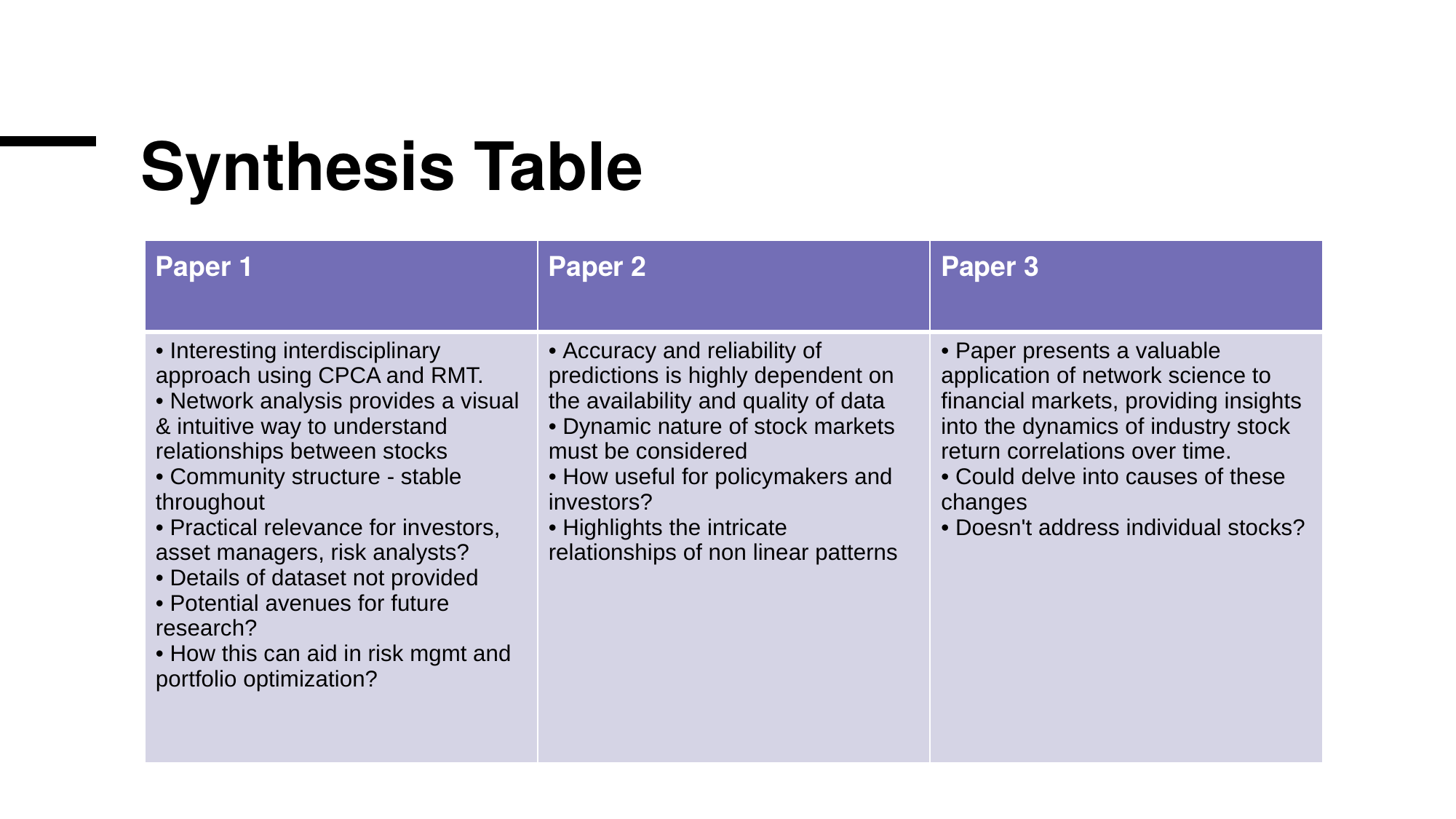

# Synthesis Table
| Paper 1 | Paper 2 | Paper 3 |
| --- | --- | --- |
| • Interesting interdisciplinary approach using CPCA and RMT.  • Network analysis provides a visual & intuitive way to understand relationships between stocks  • Community structure - stable throughout  • Practical relevance for investors, asset managers, risk analysts?  • Details of dataset not provided  • Potential avenues for future research?  • How this can aid in risk mgmt and portfolio optimization? | • Accuracy and reliability of predictions is highly dependent on the availability and quality of data • Dynamic nature of stock markets must be considered  • How useful for policymakers and investors?  • Highlights the intricate relationships of non linear patterns | • Paper presents a valuable application of network science to financial markets, providing insights into the dynamics of industry stock return correlations over time.  • Could delve into causes of these changes  • Doesn't address individual stocks? |